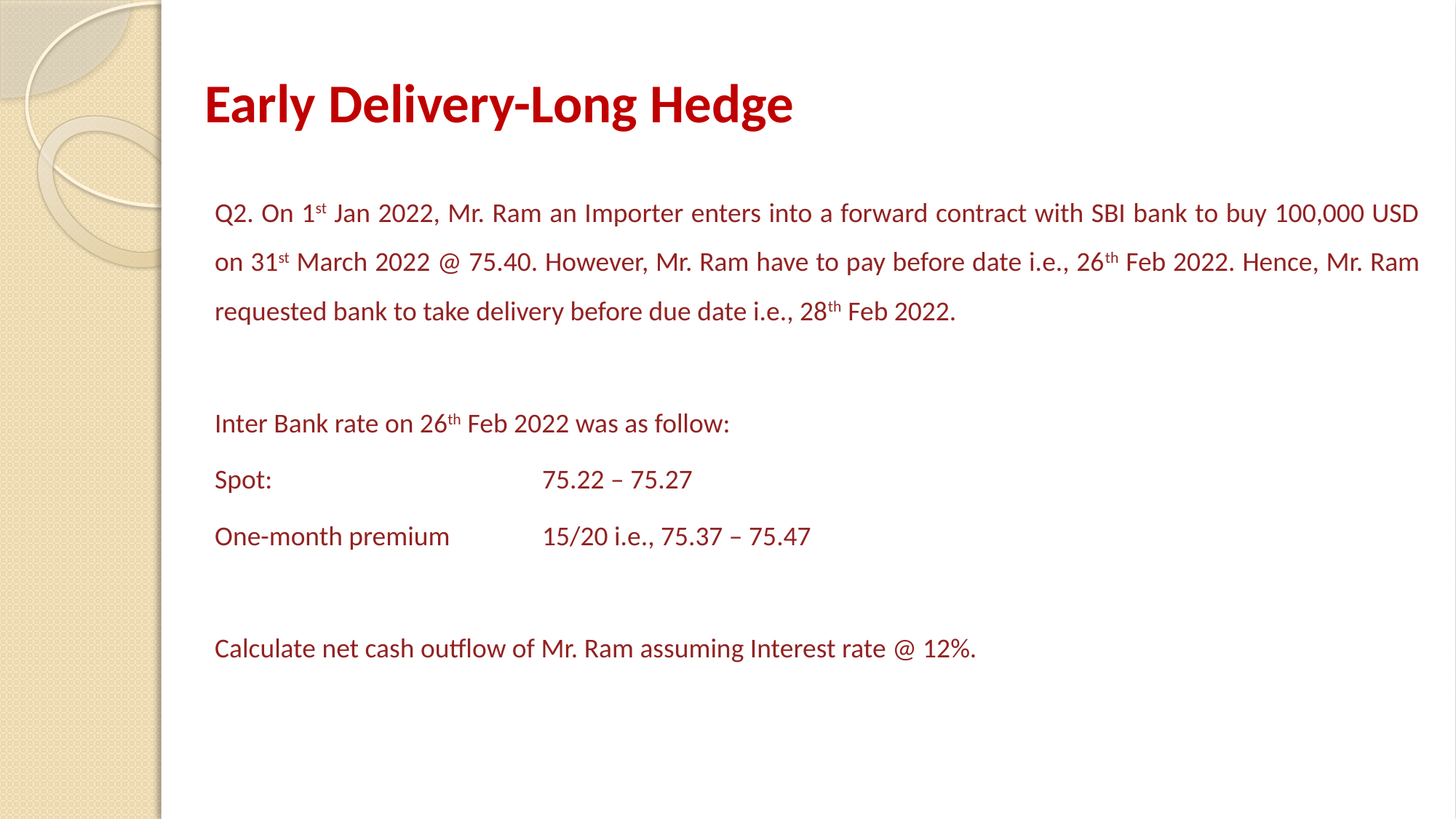

# Early Delivery-Long Hedge
Q2. On 1st Jan 2022, Mr. Ram an Importer enters into a forward contract with SBI bank to buy 100,000 USD on 31st March 2022 @ 75.40. However, Mr. Ram have to pay before date i.e., 26th Feb 2022. Hence, Mr. Ram requested bank to take delivery before due date i.e., 28th Feb 2022.

Inter Bank rate on 26th Feb 2022 was as follow:
Spot:			75.22 – 75.27
One-month premium 	15/20 i.e., 75.37 – 75.47

Calculate net cash outflow of Mr. Ram assuming Interest rate @ 12%.